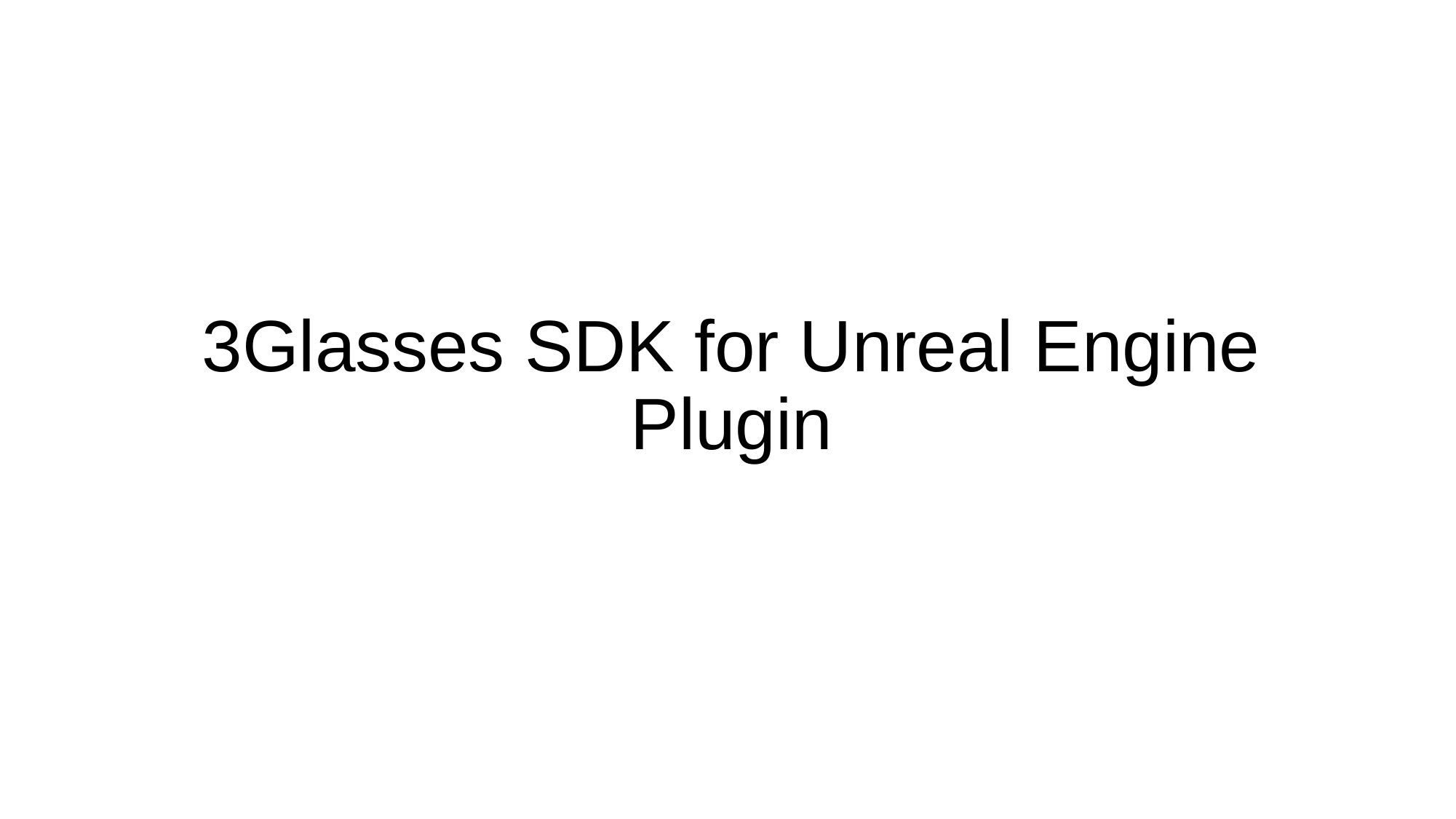

# 3Glasses SDK for Unreal Engine Plugin